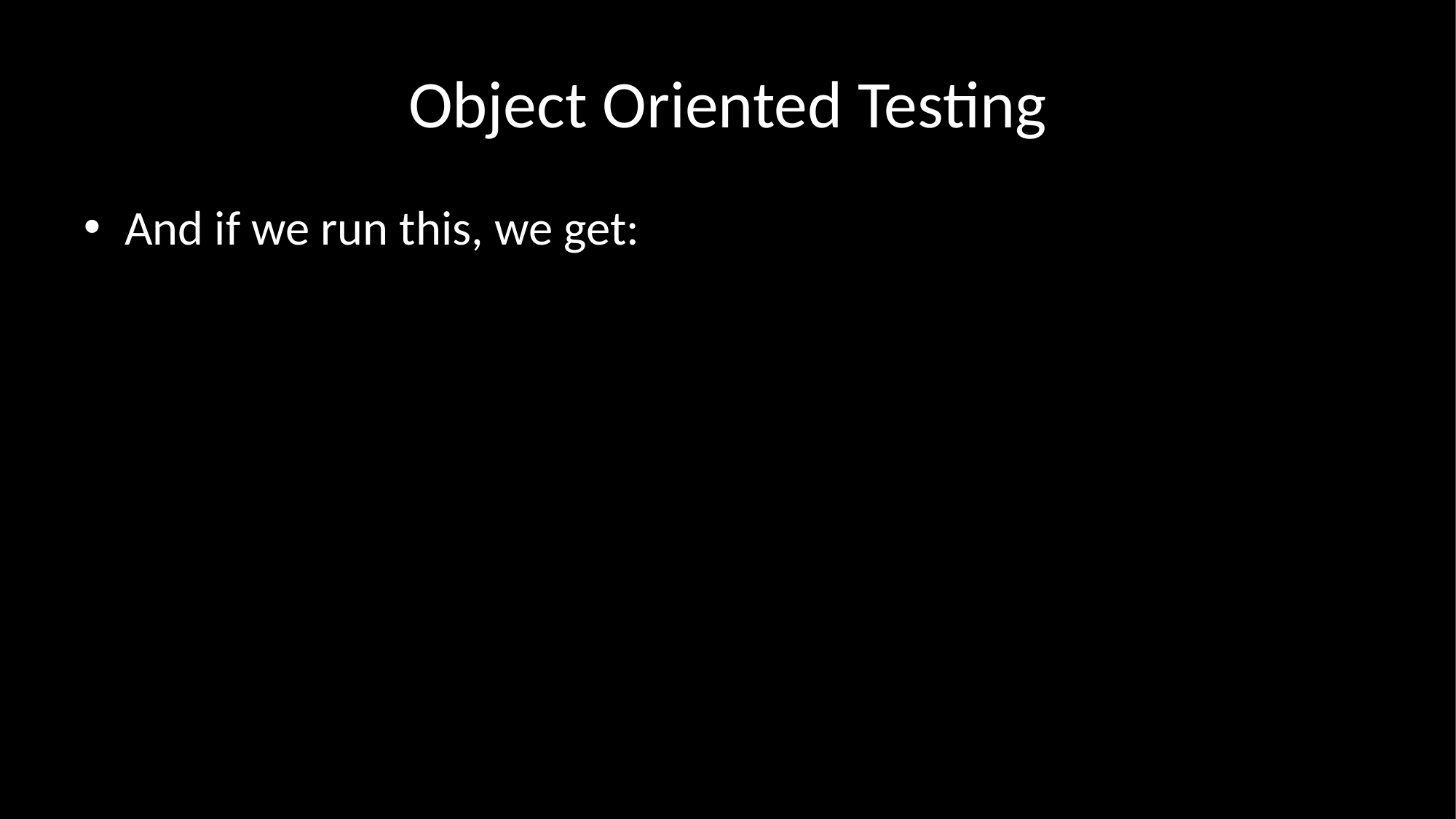

# Object Oriented Testing
And if we run this, we get: